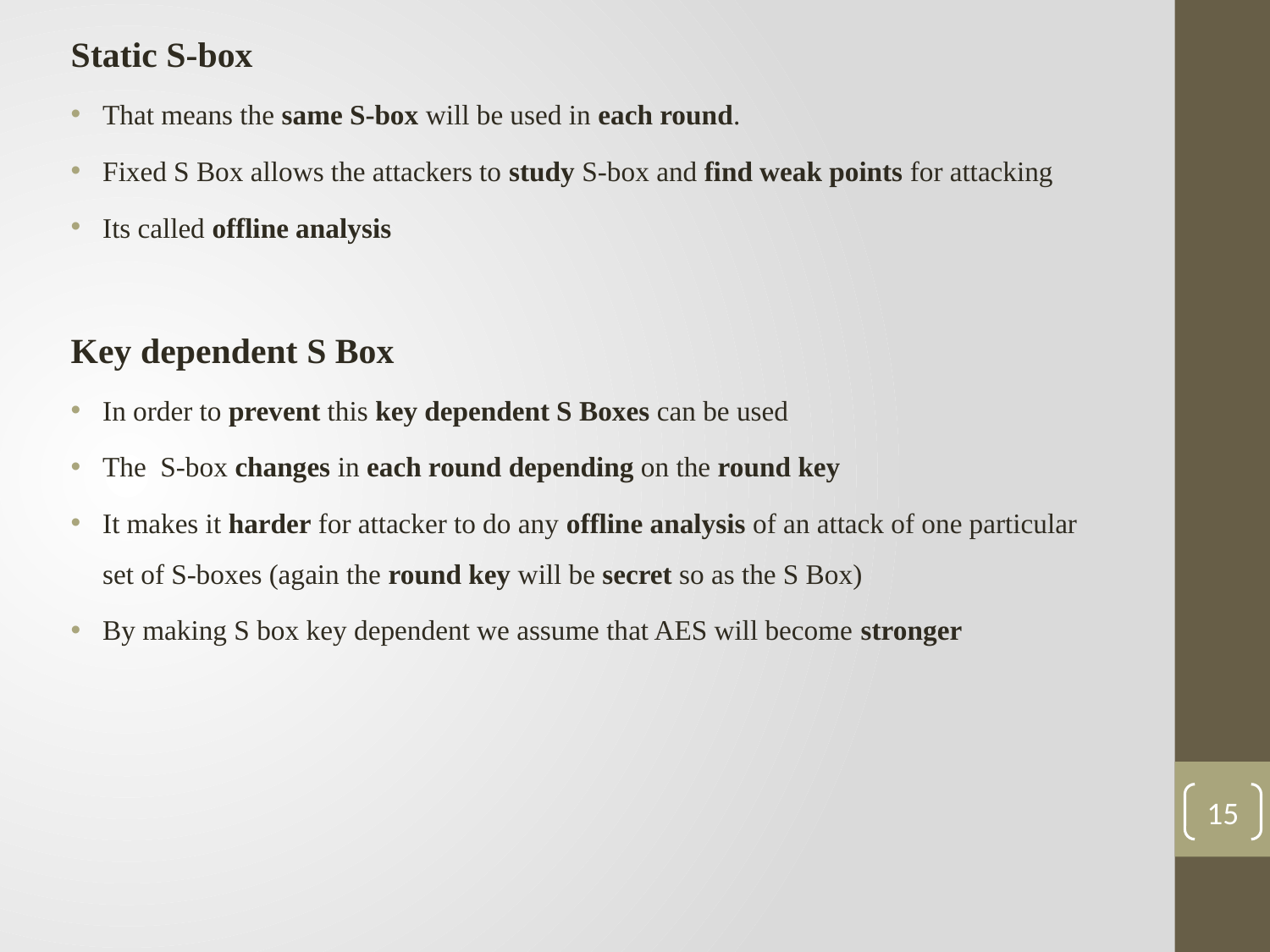

Static S-box
That means the same S-box will be used in each round.
Fixed S Box allows the attackers to study S-box and find weak points for attacking
Its called offline analysis

Key dependent S Box
In order to prevent this key dependent S Boxes can be used
The  S-box changes in each round depending on the round key
It makes it harder for attacker to do any offline analysis of an attack of one particular set of S-boxes (again the round key will be secret so as the S Box)
By making S box key dependent we assume that AES will become stronger

15